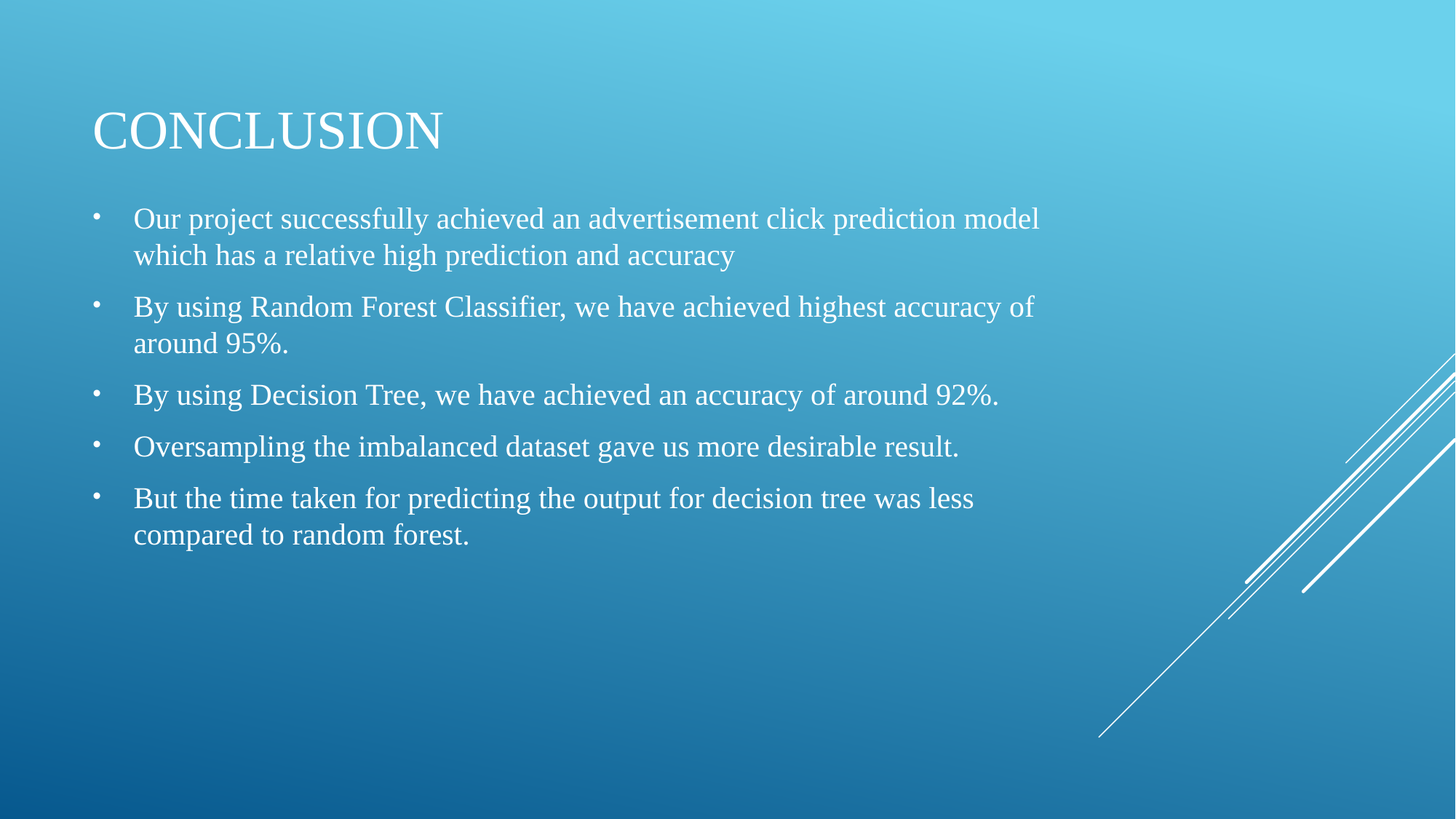

# conclusion
Our project successfully achieved an advertisement click prediction model which has a relative high prediction and accuracy
By using Random Forest Classifier, we have achieved highest accuracy of around 95%.
By using Decision Tree, we have achieved an accuracy of around 92%.
Oversampling the imbalanced dataset gave us more desirable result.
But the time taken for predicting the output for decision tree was less compared to random forest.